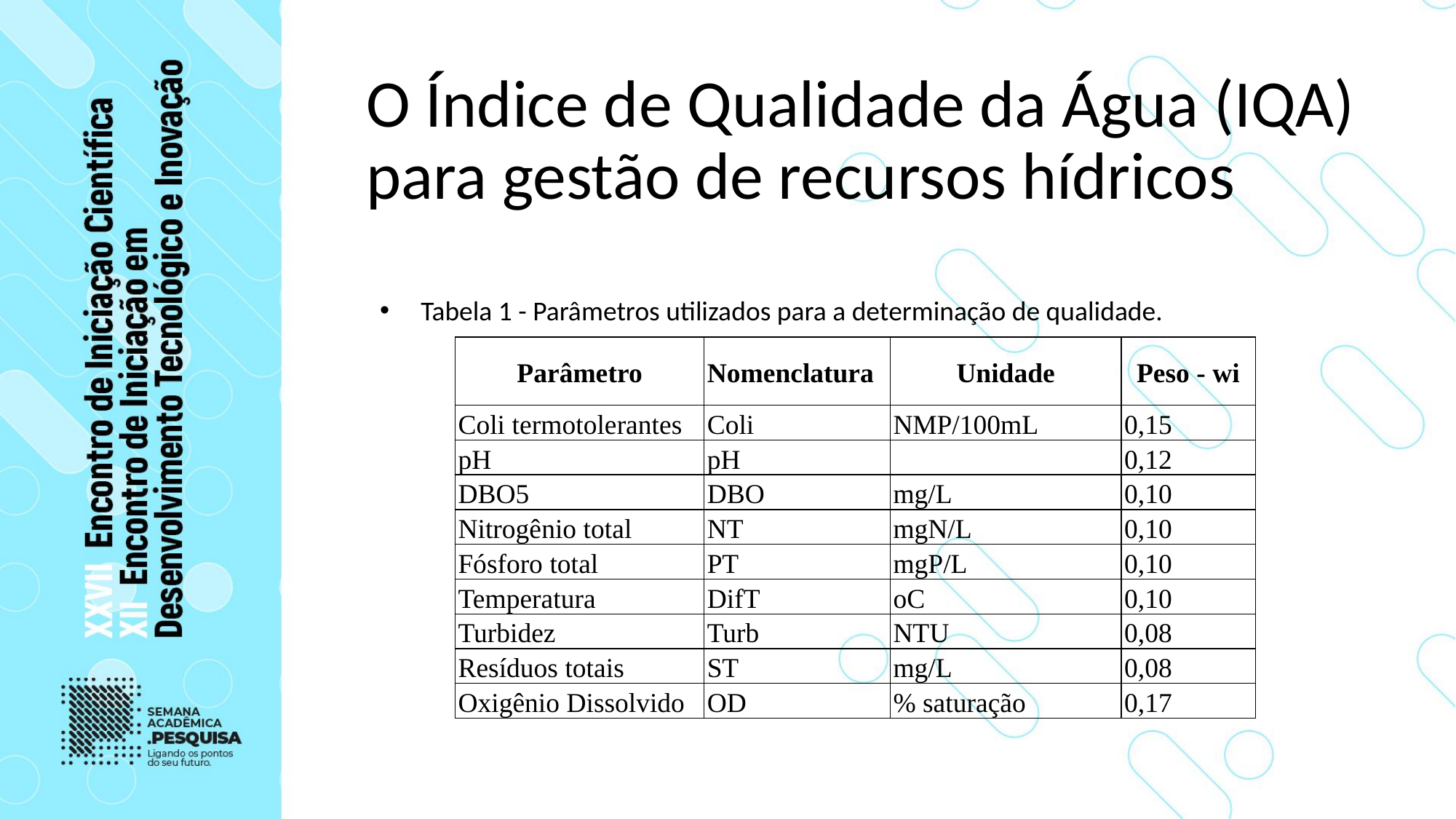

# O Índice de Qualidade da Água (IQA) para gestão de recursos hídricos
Tabela 1 - Parâmetros utilizados para a determinação de qualidade.

| Parâmetro | Nomenclatura | Unidade | Peso - wi |
| --- | --- | --- | --- |
| Coli termotolerantes | Coli | NMP/100mL | 0,15 |
| pH | pH |  | 0,12 |
| DBO5 | DBO | mg/L | 0,10 |
| Nitrogênio total | NT | mgN/L | 0,10 |
| Fósforo total | PT | mgP/L | 0,10 |
| Temperatura | DifT | oC | 0,10 |
| Turbidez | Turb | NTU | 0,08 |
| Resíduos totais | ST | mg/L | 0,08 |
| Oxigênio Dissolvido | OD | % saturação | 0,17 |